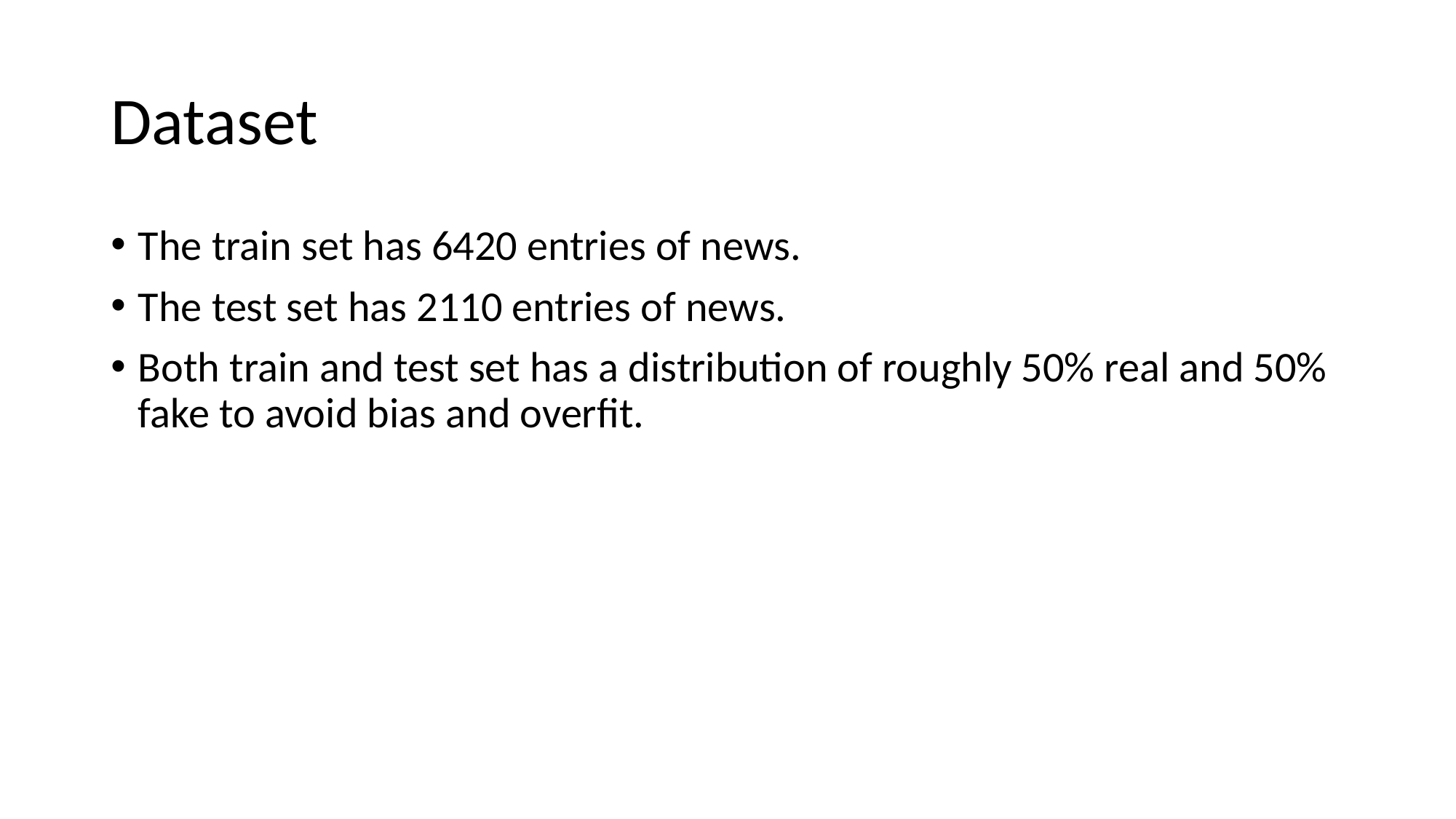

# Dataset
The train set has 6420 entries of news.
The test set has 2110 entries of news.
Both train and test set has a distribution of roughly 50% real and 50% fake to avoid bias and overfit.